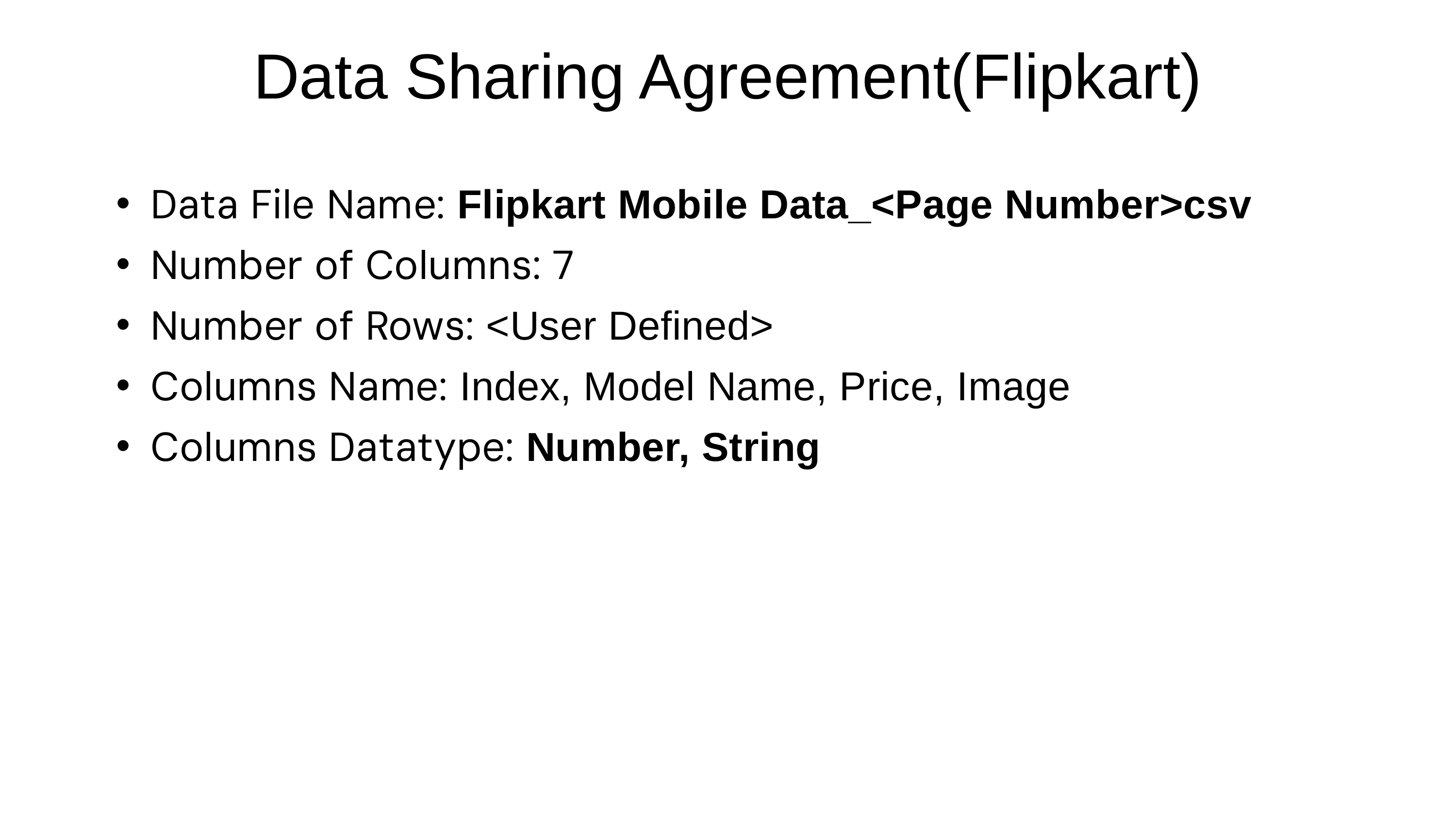

Data Sharing Agreement(Flipkart)
Data File Name: Flipkart Mobile Data_<Page Number>csv
Number of Columns: 7
Number of Rows: <User Defined>
Columns Name: Index, Model Name, Price, Image
Columns Datatype: Number, String